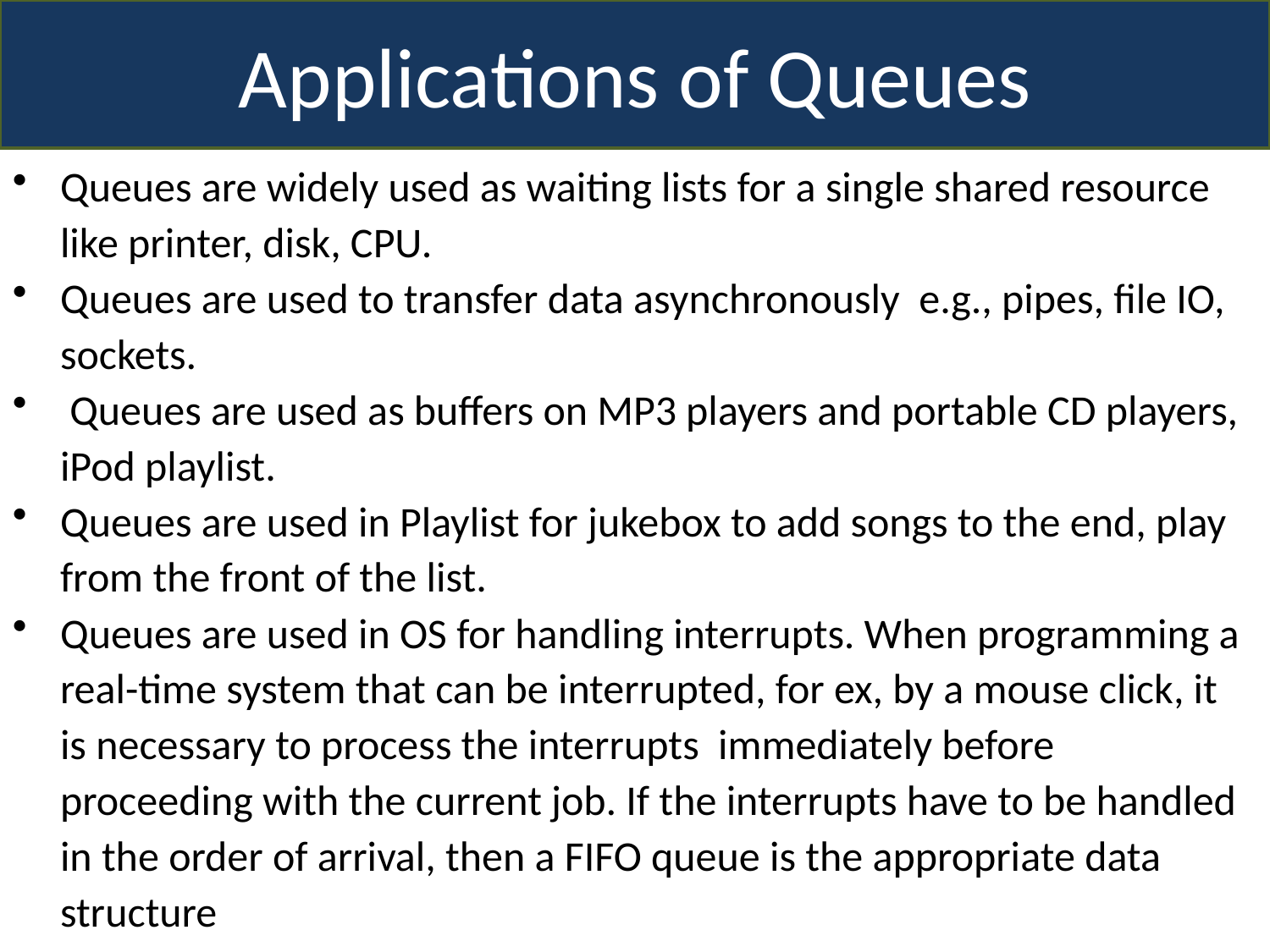

Applications of Queues
Queues are widely used as waiting lists for a single shared resource like printer, disk, CPU.
Queues are used to transfer data asynchronously  e.g., pipes, file IO, sockets.
 Queues are used as buffers on MP3 players and portable CD players, iPod playlist.
Queues are used in Playlist for jukebox to add songs to the end, play from the front of the list.
Queues are used in OS for handling interrupts. When programming a real-time system that can be interrupted, for ex, by a mouse click, it is necessary to process the interrupts  immediately before proceeding with the current job. If the interrupts have to be handled in the order of arrival, then a FIFO queue is the appropriate data structure